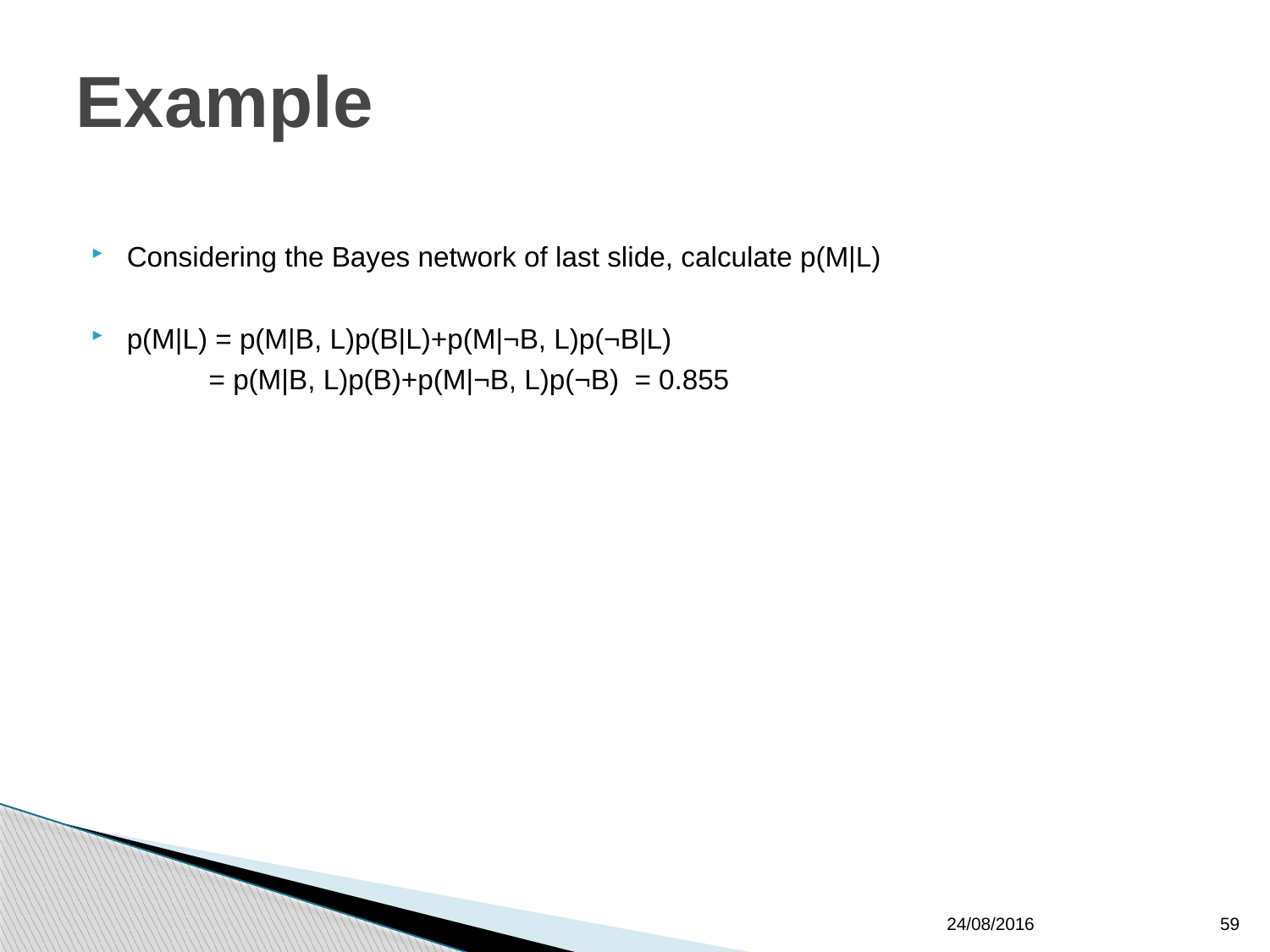

# Example
Considering the Bayes network of last slide, calculate p(M|L)

p(M|L) = p(M|B, L)p(B|L)+p(M|¬B, L)p(¬B|L)
               = p(M|B, L)p(B)+p(M|¬B, L)p(¬B)  = 0.855
24/08/2016
59